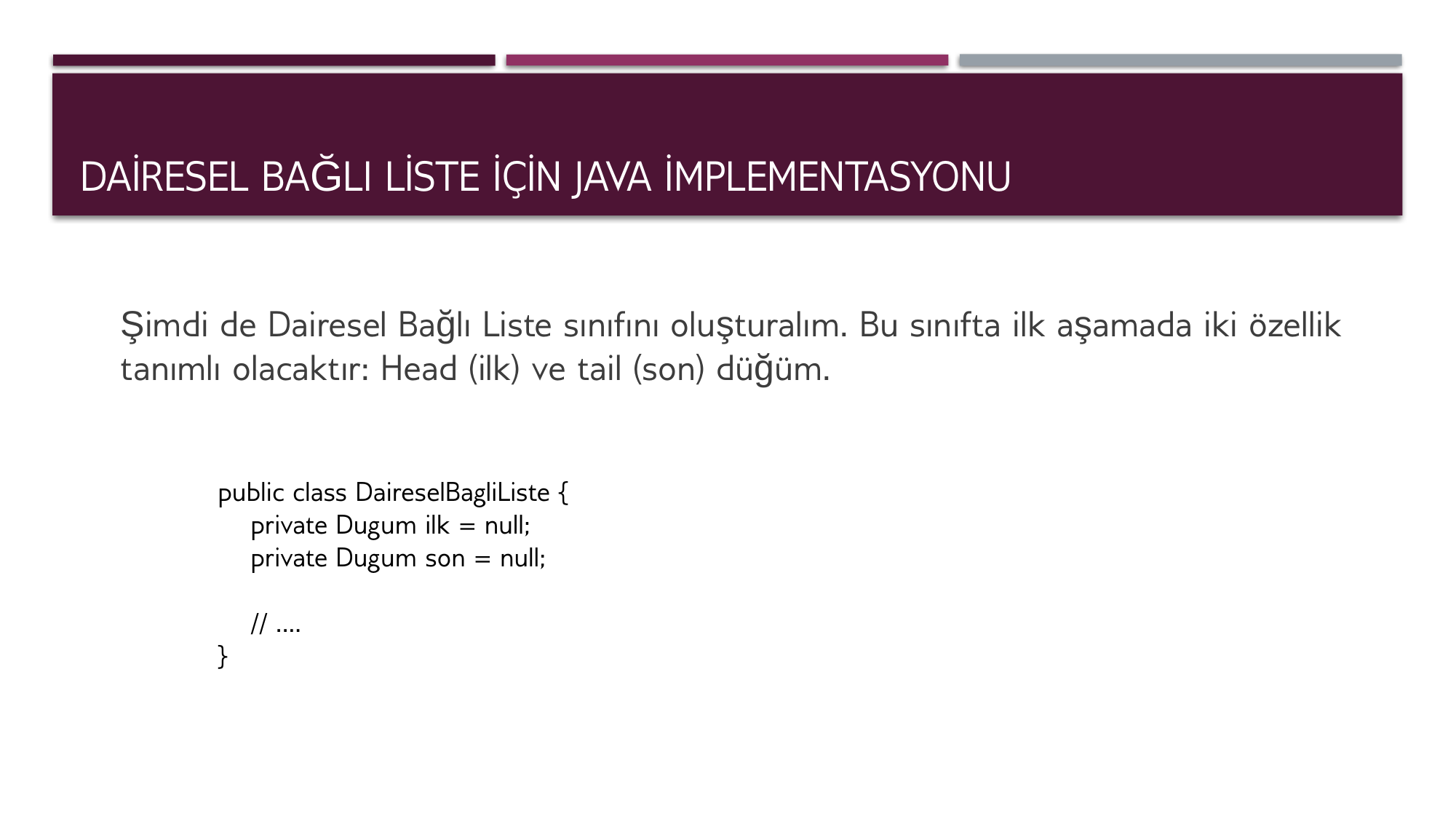

# Dairesel Bağlı Liste için Java İmplementasyonu
Şimdi de Dairesel Bağlı Liste sınıfını oluşturalım. Bu sınıfta ilk aşamada iki özellik  tanımlı olacaktır: Head (ilk) ve tail (son) düğüm.
public class DaireselBagliListe {
    private Dugum ilk = null;
    private Dugum son = null;

    // ....
}